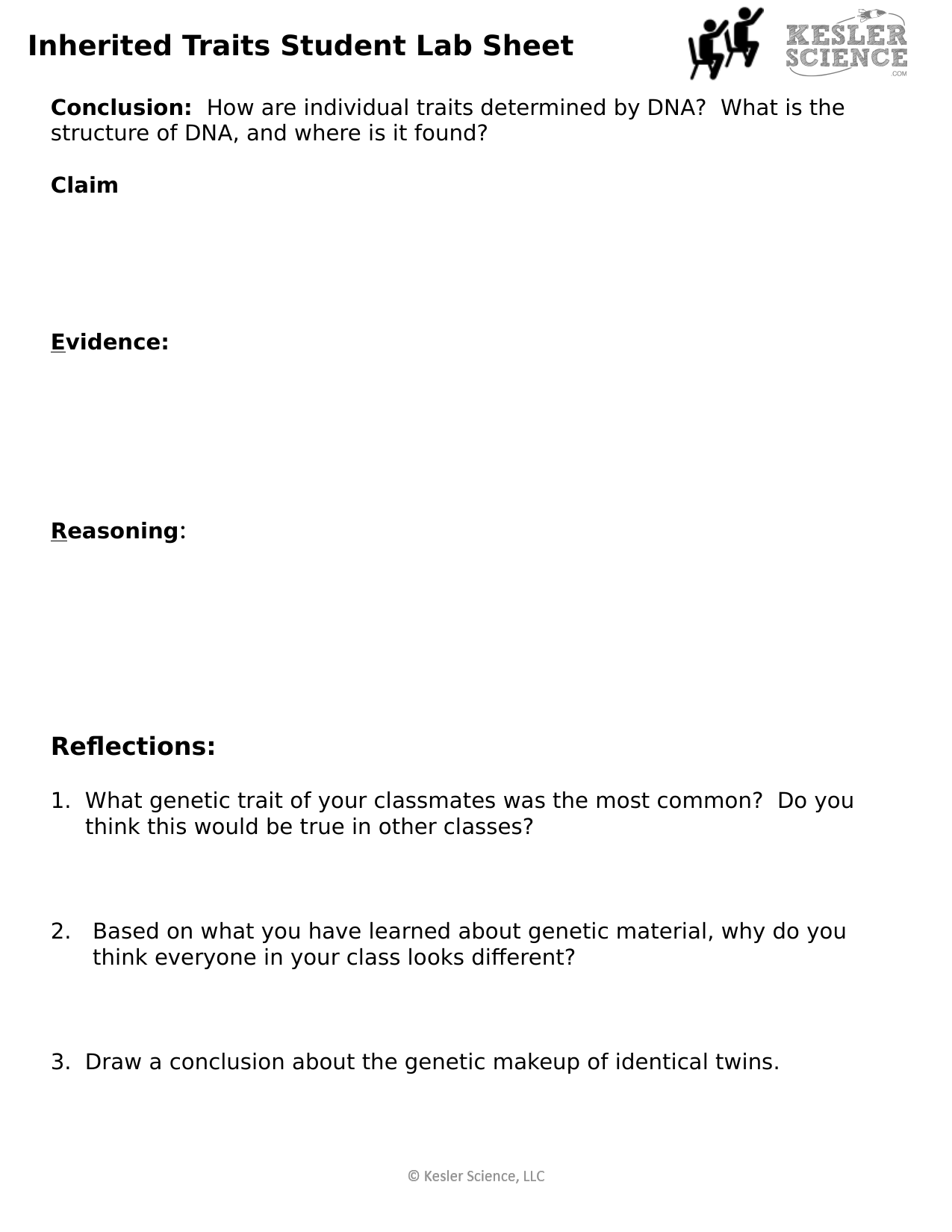

Inherited Traits Student Lab Sheet
Conclusion:  How are individual traits determined by DNA?  What is the structure of DNA, and where is it found?

Claim

Evidence:

Reasoning:

Reflections:

1.  What genetic trait of your classmates was the most common?  Do you
     think this would be true in other classes?

Based on what you have learned about genetic material, why do you think everyone in your class looks different?
3.  Draw a conclusion about the genetic makeup of identical twins.